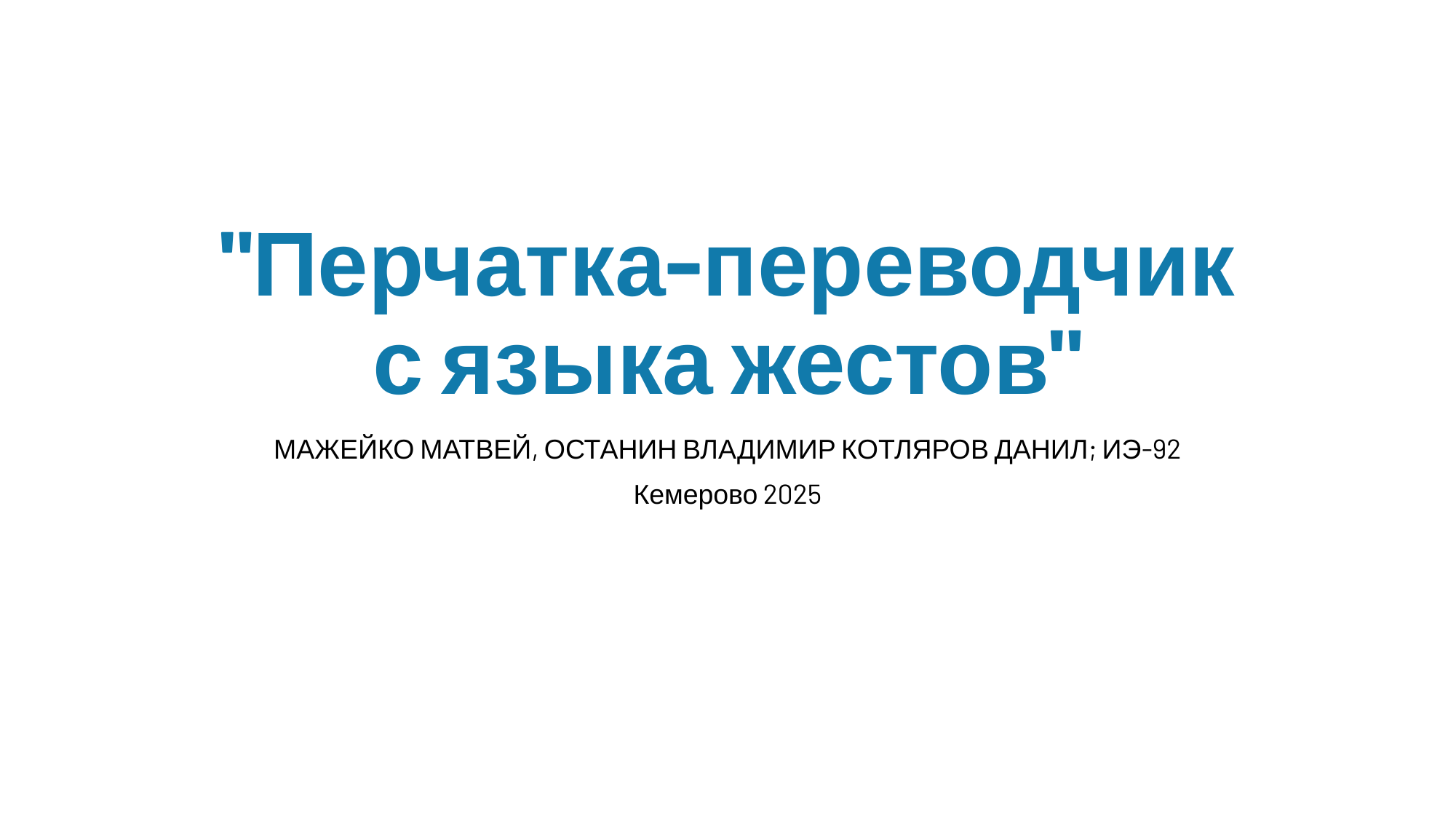

# "Перчатка-переводчик с языка жестов"
Мажейко матвей, Останин Владимир котляров Данил; ИЭ-92
Кемерово 2025